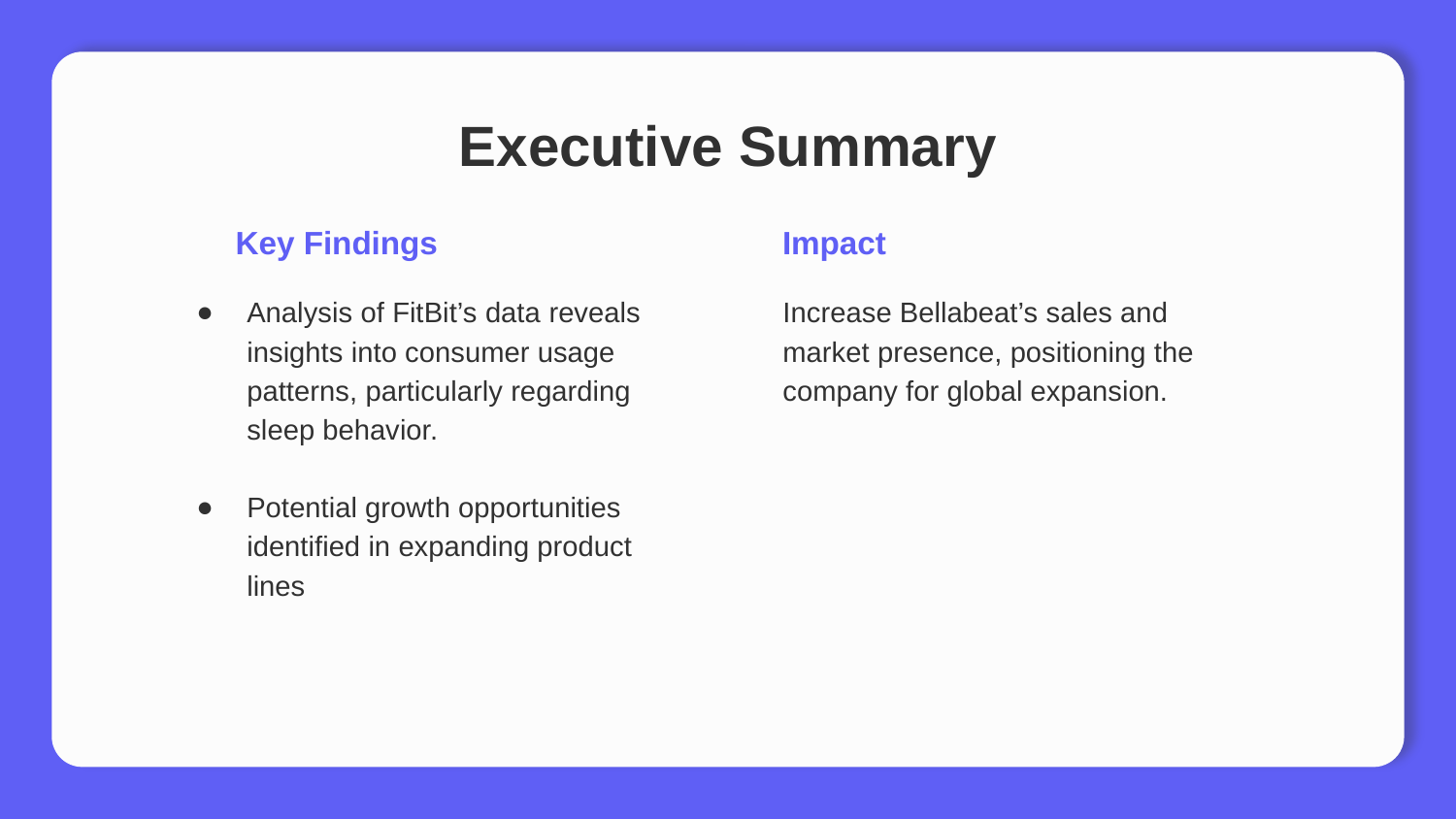

# Executive Summary
Key Findings
Impact
Analysis of FitBit’s data reveals insights into consumer usage patterns, particularly regarding sleep behavior.

Potential growth opportunities identified in expanding product lines
Increase Bellabeat’s sales and market presence, positioning the company for global expansion.